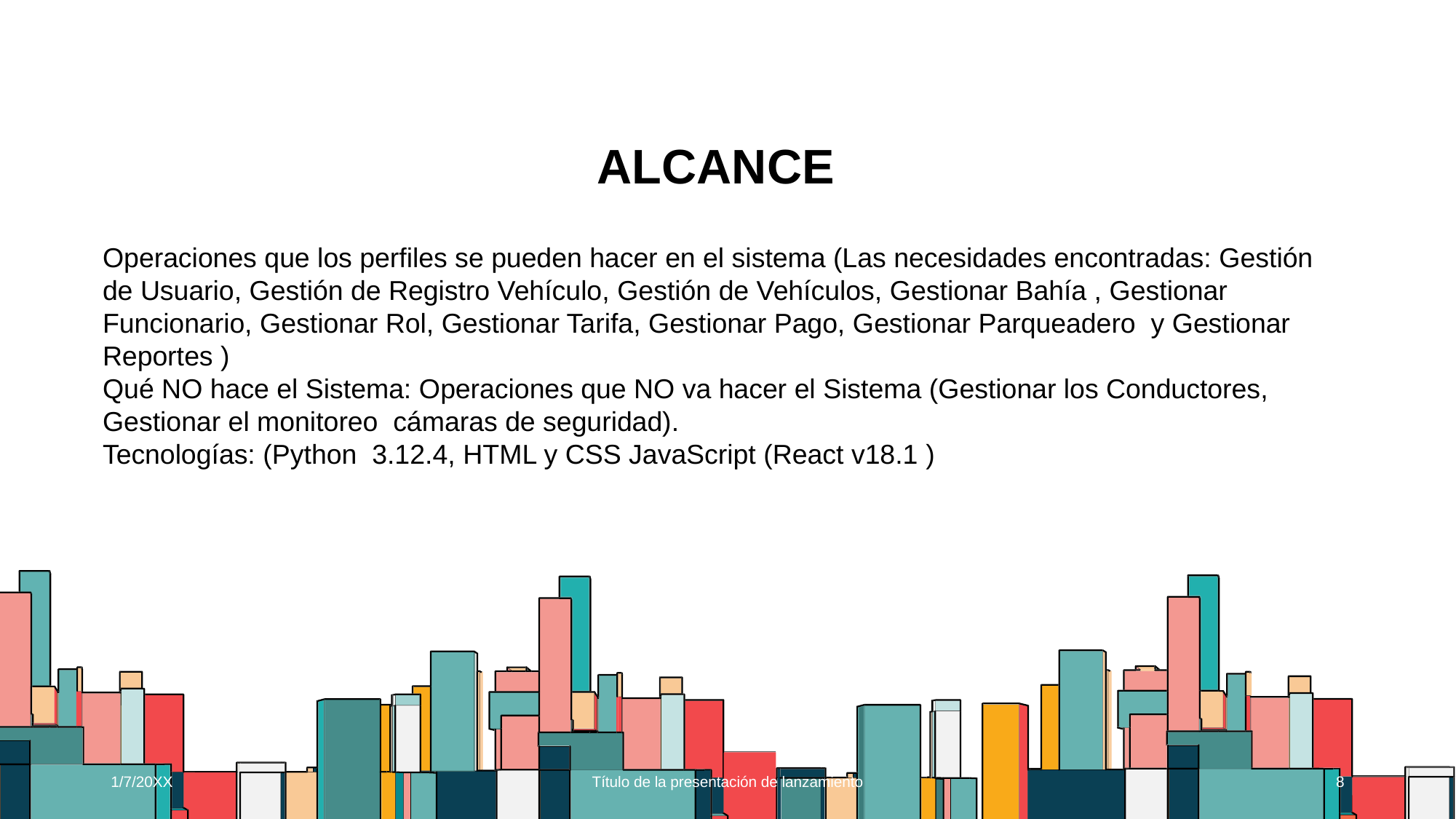

# Alcance
Operaciones que los perfiles se pueden hacer en el sistema (Las necesidades encontradas: Gestión de Usuario, Gestión de Registro Vehículo, Gestión de Vehículos, Gestionar Bahía , Gestionar Funcionario, Gestionar Rol, Gestionar Tarifa, Gestionar Pago, Gestionar Parqueadero  y Gestionar Reportes )
Qué NO hace el Sistema: Operaciones que NO va hacer el Sistema (Gestionar los Conductores,  Gestionar el monitoreo  cámaras de seguridad).
Tecnologías: (Python  3.12.4, HTML y CSS JavaScript (React v18.1 )
1/7/20XX
Título de la presentación de lanzamiento
8